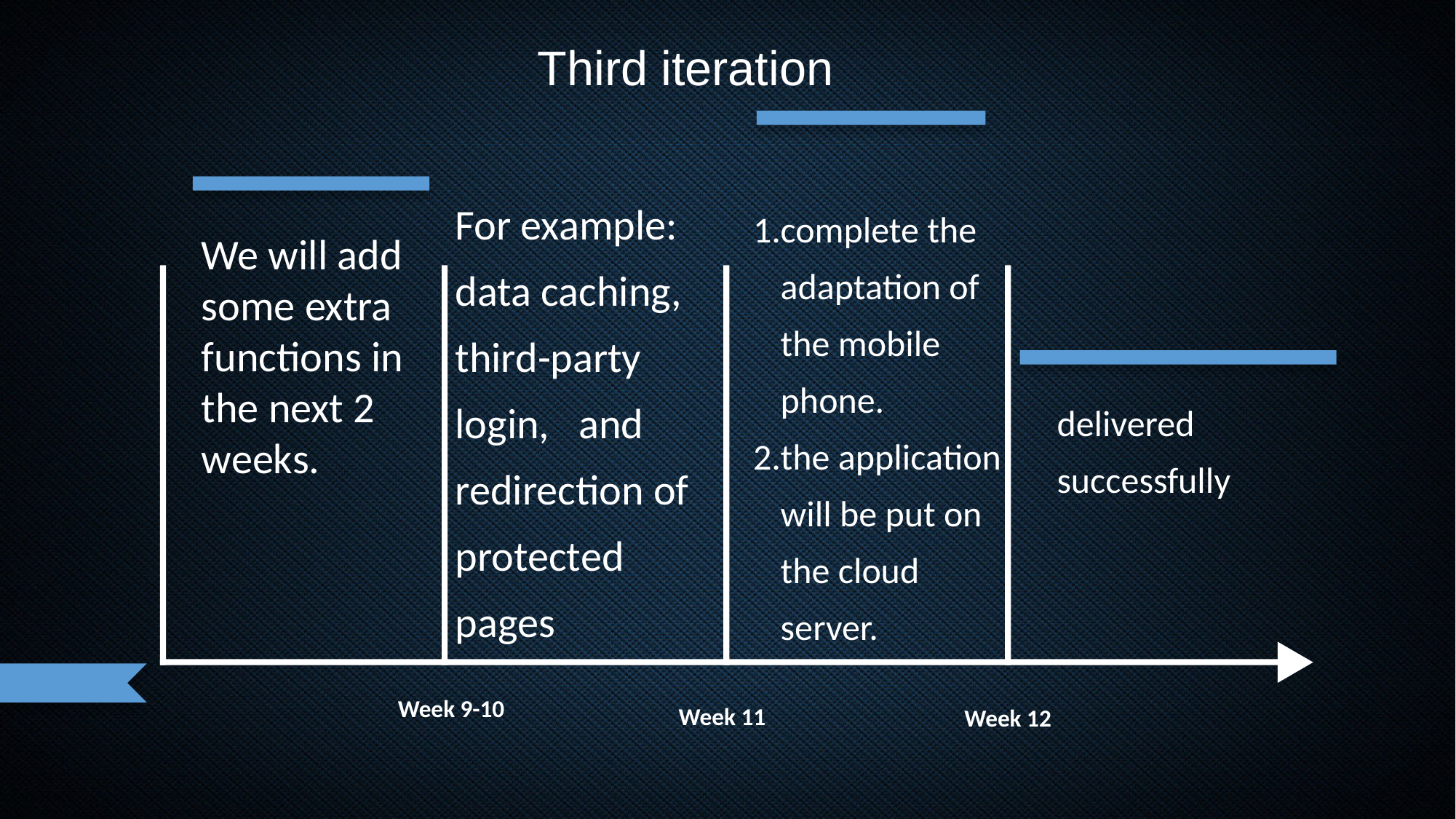

Third iteration

complete the adaptation of the mobile phone.
the application will be put on the cloud server.

We will add some extra functions in the next 2 weeks.
For example:
data caching, third-party login,   and redirection of protected pages

delivered successfully

Week 9-10
Week 11
Week 12